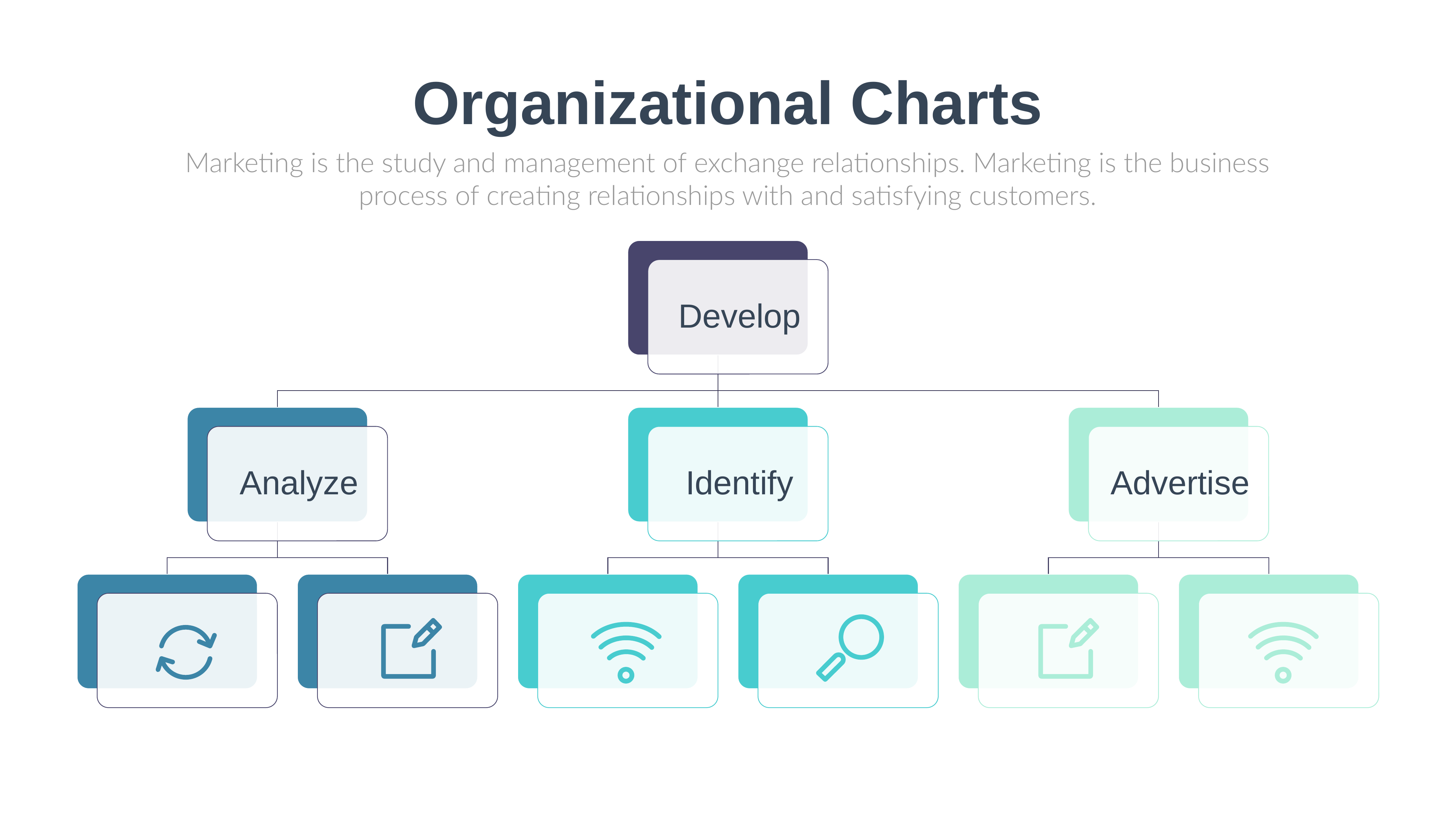

Develop
Analyze

Identify

Advertise

Organizational Charts
Marketing is the study and management of exchange relationships. Marketing is the business process of creating relationships with and satisfying customers.